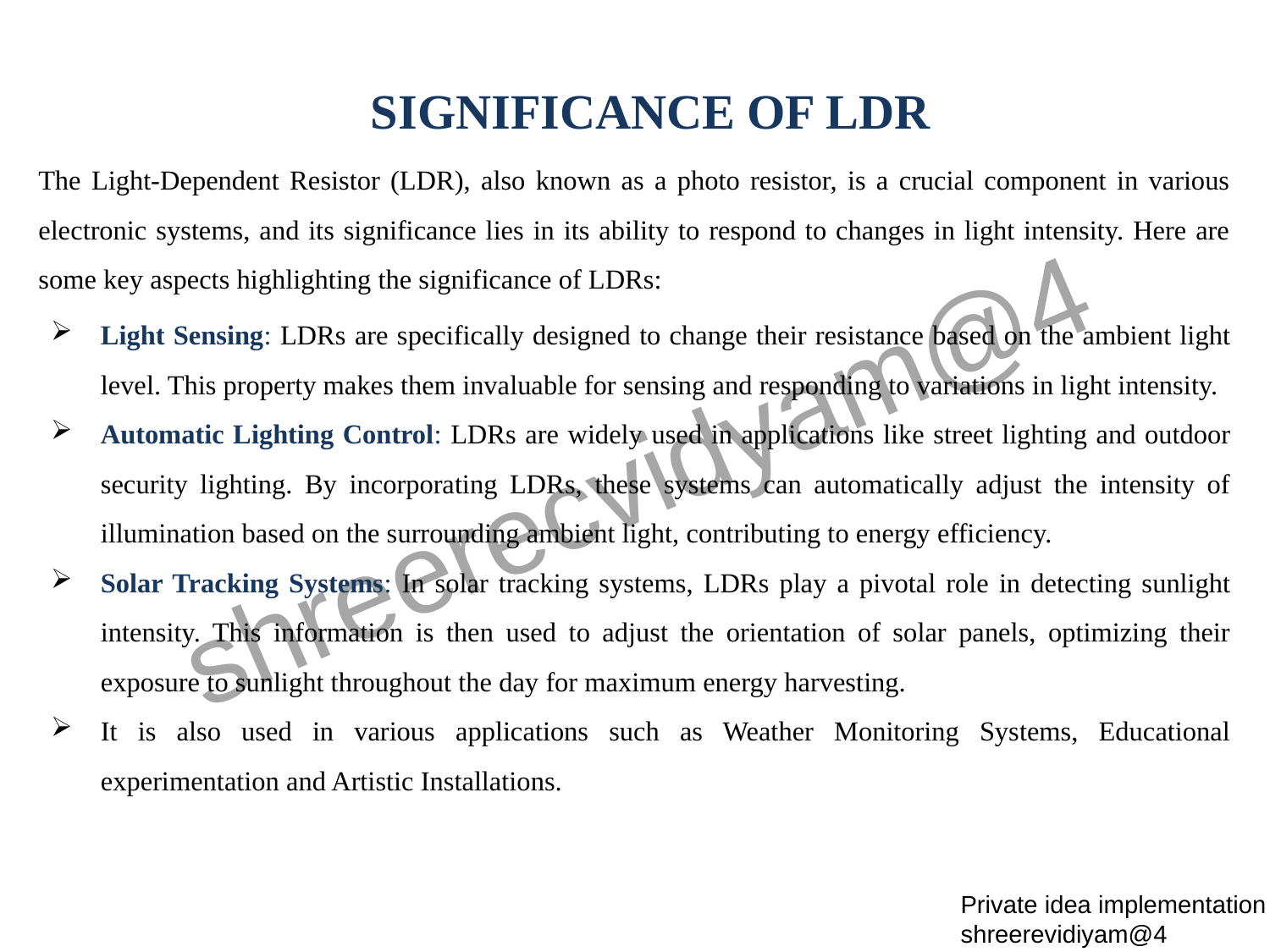

# SIGNIFICANCE OF LDR
The Light-Dependent Resistor (LDR), also known as a photo resistor, is a crucial component in various electronic systems, and its significance lies in its ability to respond to changes in light intensity. Here are some key aspects highlighting the significance of LDRs:
Light Sensing: LDRs are specifically designed to change their resistance based on the ambient light level. This property makes them invaluable for sensing and responding to variations in light intensity.
Automatic Lighting Control: LDRs are widely used in applications like street lighting and outdoor security lighting. By incorporating LDRs, these systems can automatically adjust the intensity of illumination based on the surrounding ambient light, contributing to energy efficiency.
Solar Tracking Systems: In solar tracking systems, LDRs play a pivotal role in detecting sunlight intensity. This information is then used to adjust the orientation of solar panels, optimizing their exposure to sunlight throughout the day for maximum energy harvesting.
It is also used in various applications such as Weather Monitoring Systems, Educational experimentation and Artistic Installations.